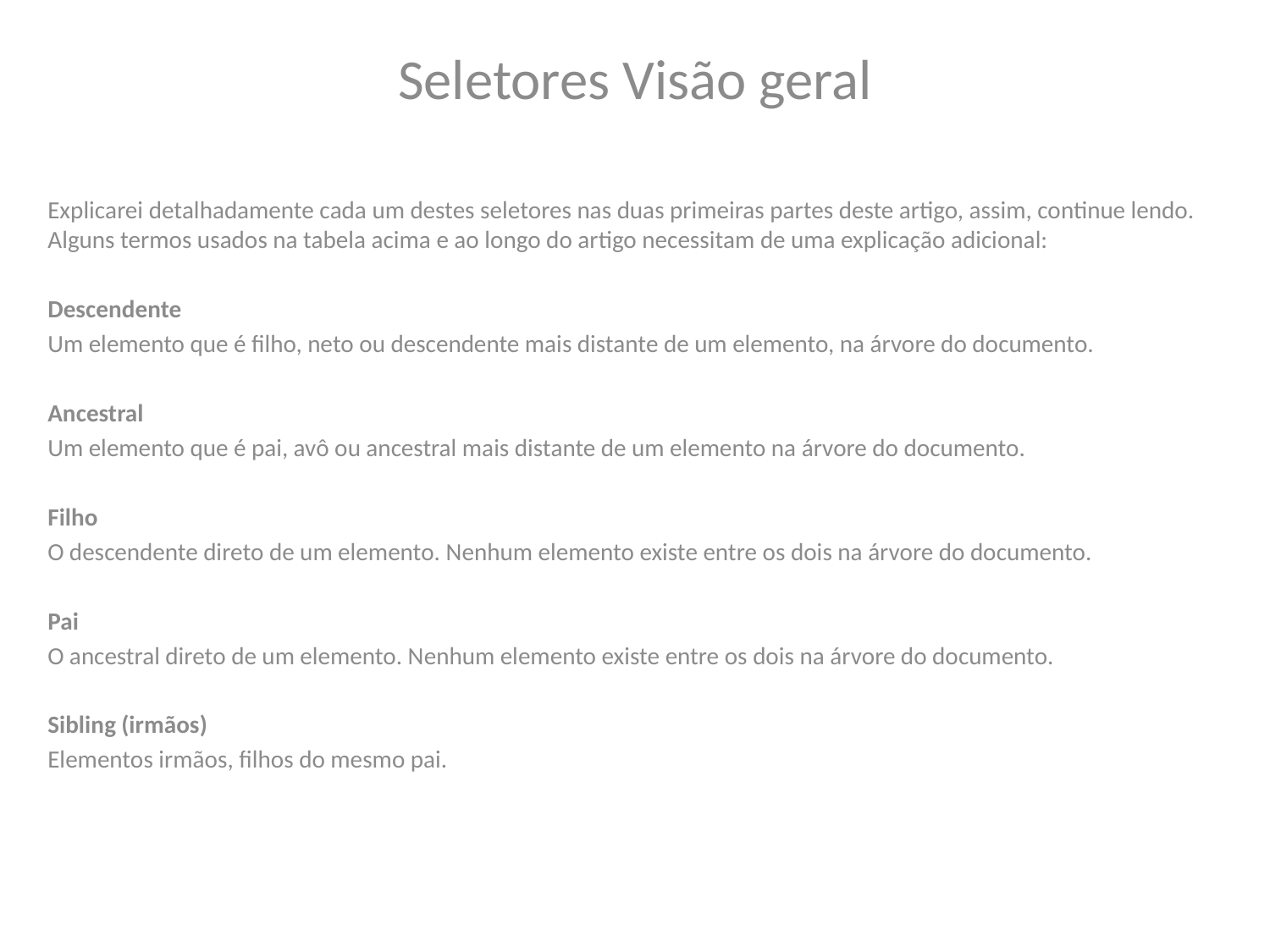

Seletores Visão geral

Explicarei detalhadamente cada um destes seletores nas duas primeiras partes deste artigo, assim, continue lendo. Alguns termos usados na tabela acima e ao longo do artigo necessitam de uma explicação adicional:

Descendente
Um elemento que é filho, neto ou descendente mais distante de um elemento, na árvore do documento.

Ancestral
Um elemento que é pai, avô ou ancestral mais distante de um elemento na árvore do documento.

Filho
O descendente direto de um elemento. Nenhum elemento existe entre os dois na árvore do documento.

Pai
O ancestral direto de um elemento. Nenhum elemento existe entre os dois na árvore do documento.

Sibling (irmãos)
Elementos irmãos, filhos do mesmo pai.